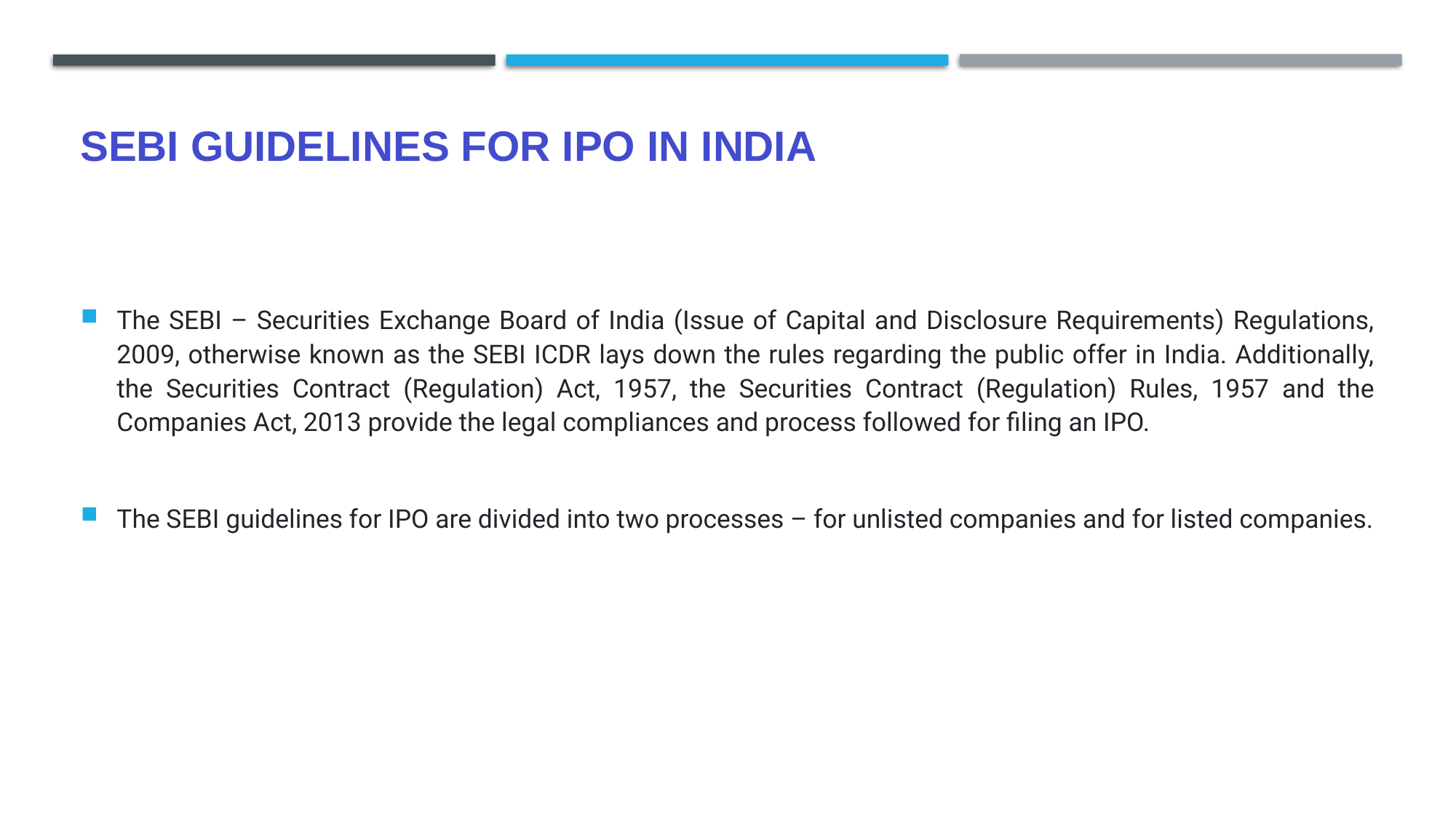

# SEBI Guidelines for IPO in India
The SEBI – Securities Exchange Board of India (Issue of Capital and Disclosure Requirements) Regulations, 2009, otherwise known as the SEBI ICDR lays down the rules regarding the public offer in India. Additionally, the Securities Contract (Regulation) Act, 1957, the Securities Contract (Regulation) Rules, 1957 and the Companies Act, 2013 provide the legal compliances and process followed for filing an IPO.

The SEBI guidelines for IPO are divided into two processes – for unlisted companies and for listed companies.